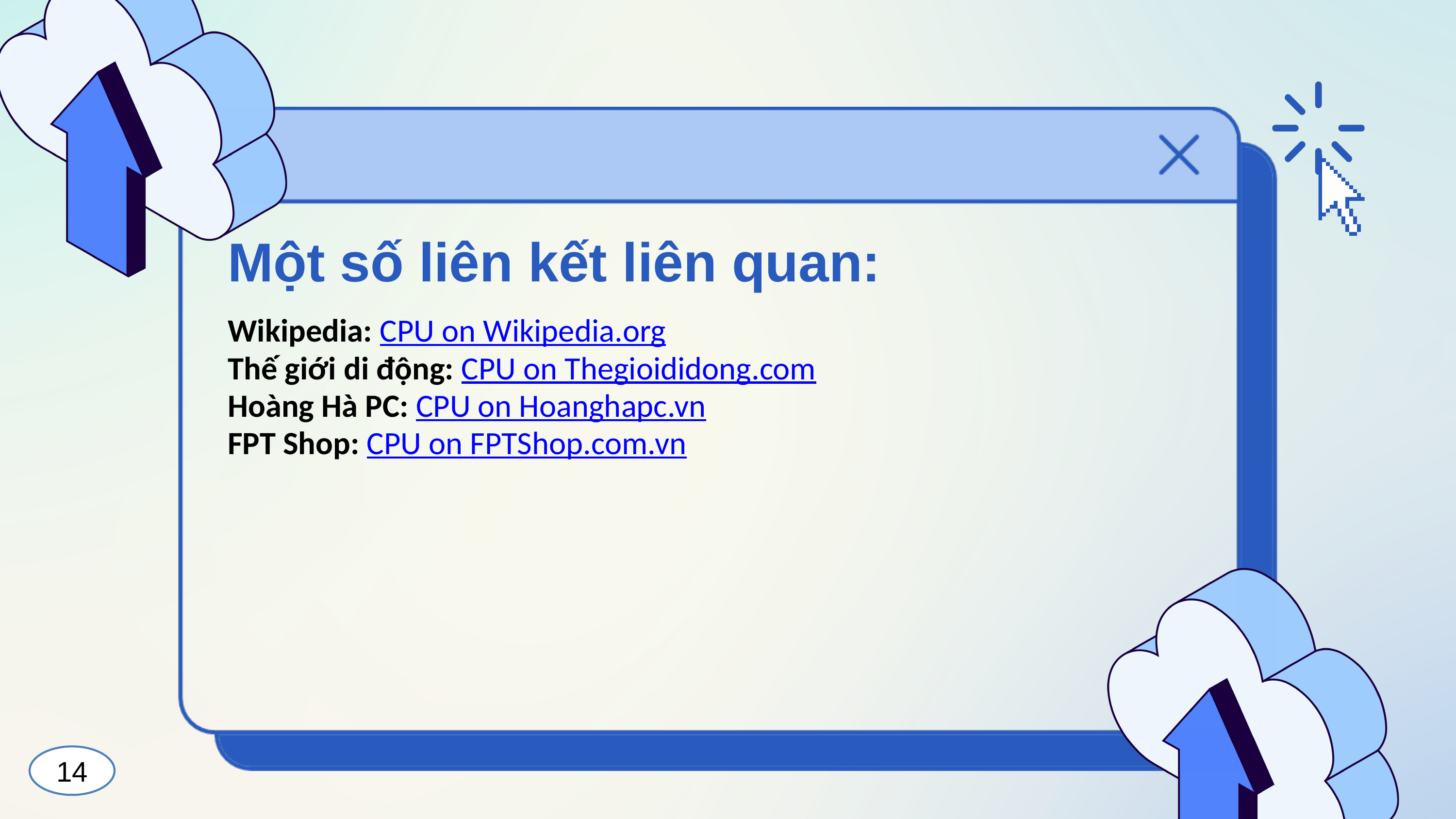

Một số liên kết liên quan:
Wikipedia: CPU on Wikipedia.org
Thế giới di động: CPU on Thegioididong.com
Hoàng Hà PC: CPU on Hoanghapc.vn
FPT Shop: CPU on FPTShop.com.vn
14